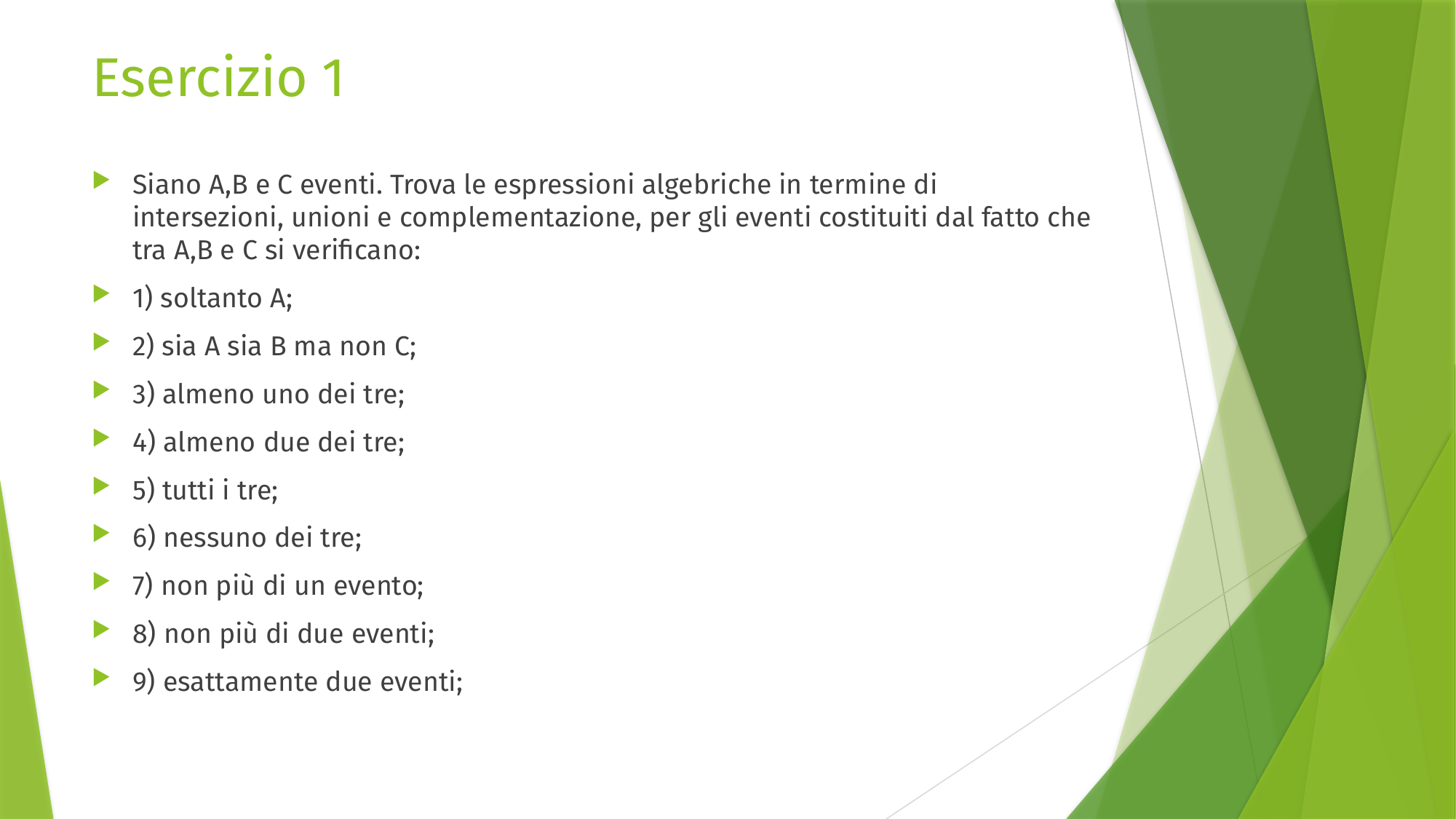

# Esercizio 1
Siano A,B e C eventi. Trova le espressioni algebriche in termine di intersezioni, unioni e complementazione, per gli eventi costituiti dal fatto che tra A,B e C si verificano:
1) soltanto A;
2) sia A sia B ma non C;
3) almeno uno dei tre;
4) almeno due dei tre;
5) tutti i tre;
6) nessuno dei tre;
7) non più di un evento;
8) non più di due eventi;
9) esattamente due eventi;